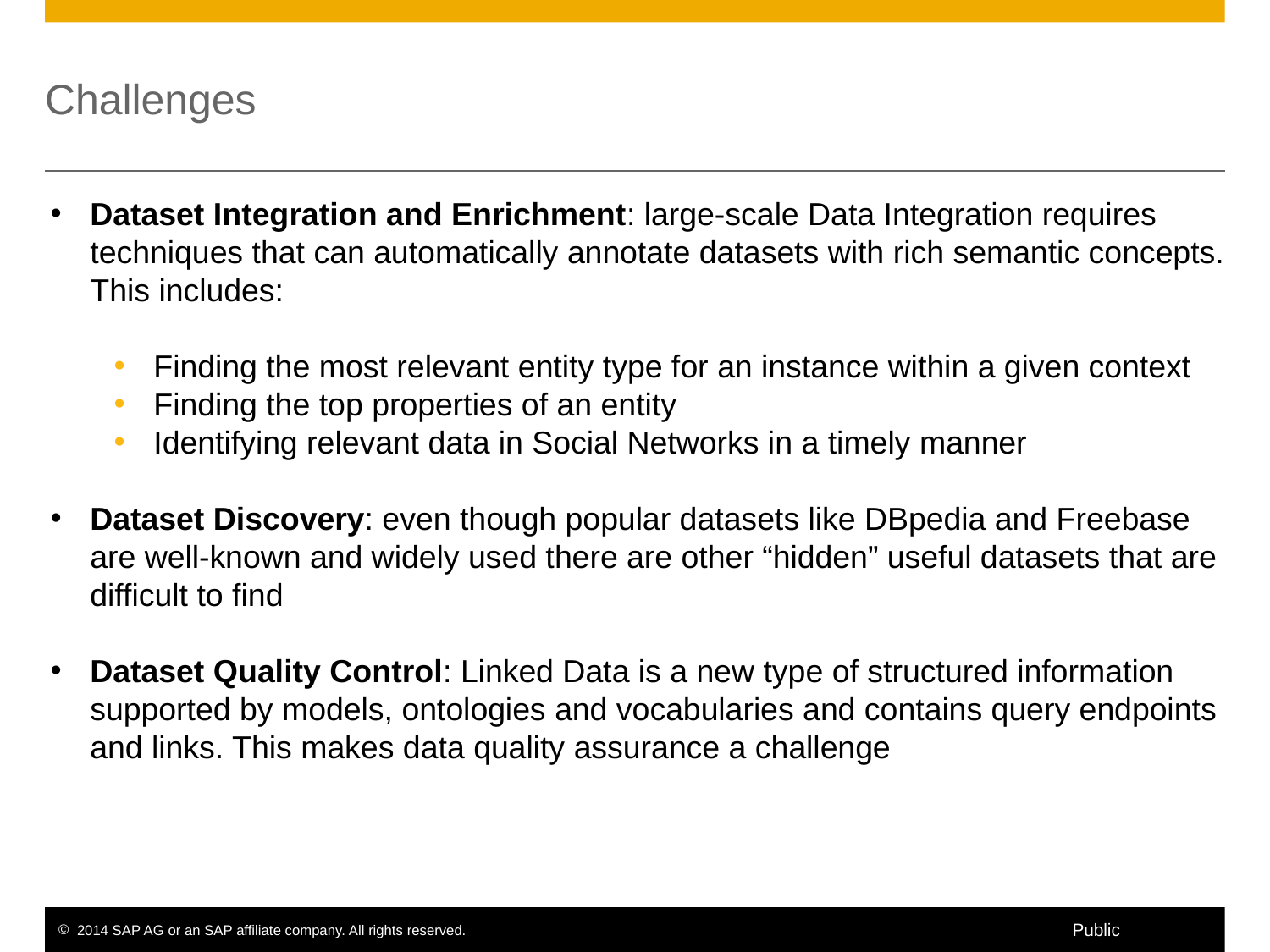

# Challenges
Dataset Integration and Enrichment: large-scale Data Integration requires techniques that can automatically annotate datasets with rich semantic concepts. This includes:

Finding the most relevant entity type for an instance within a given context
Finding the top properties of an entity
Identifying relevant data in Social Networks in a timely manner

Dataset Discovery: even though popular datasets like DBpedia and Freebase are well-known and widely used there are other “hidden” useful datasets that are difficult to find

Dataset Quality Control: Linked Data is a new type of structured information supported by models, ontologies and vocabularies and contains query endpoints and links. This makes data quality assurance a challenge